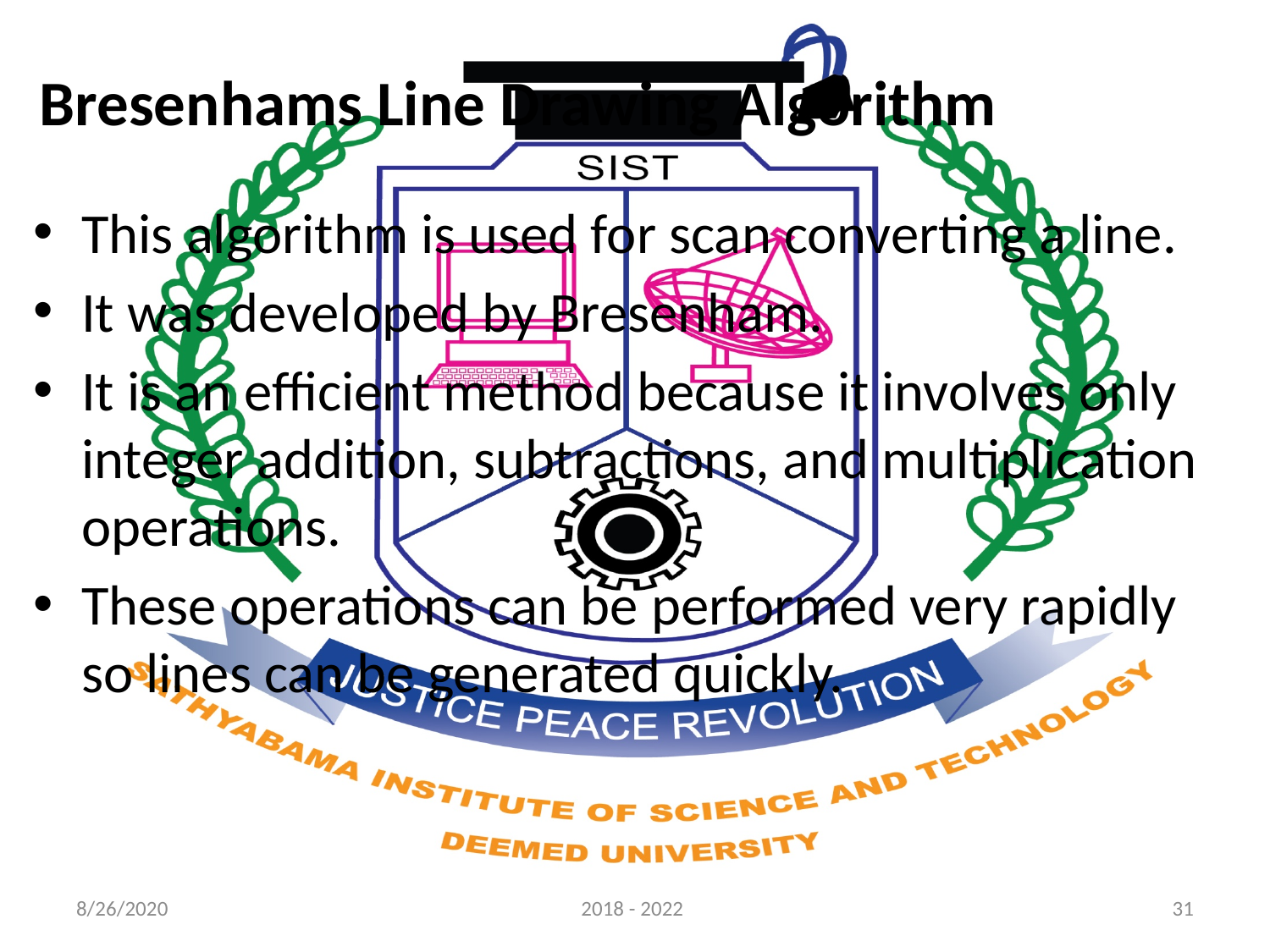

# Bresenhams Line Drawing Algorithm
This algorithm is used for scan converting a line.
It was developed by Bresenham.
It is an efficient method because it involves only integer addition, subtractions, and multiplication operations.
These operations can be performed very rapidly so lines can be generated quickly.
8/26/2020
2018 - 2022
31